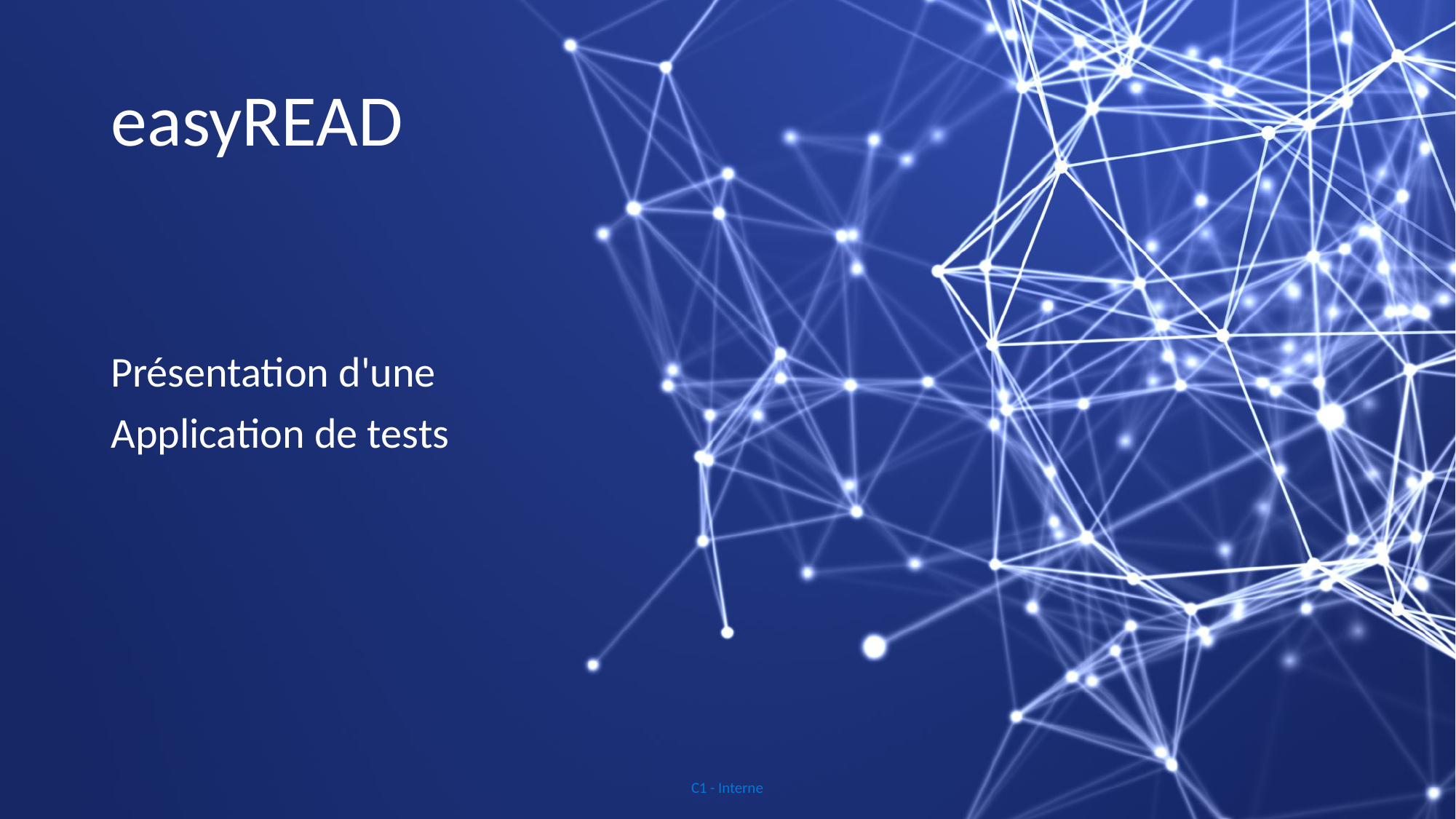

# easyREAD

Présentation d'une
Application de tests